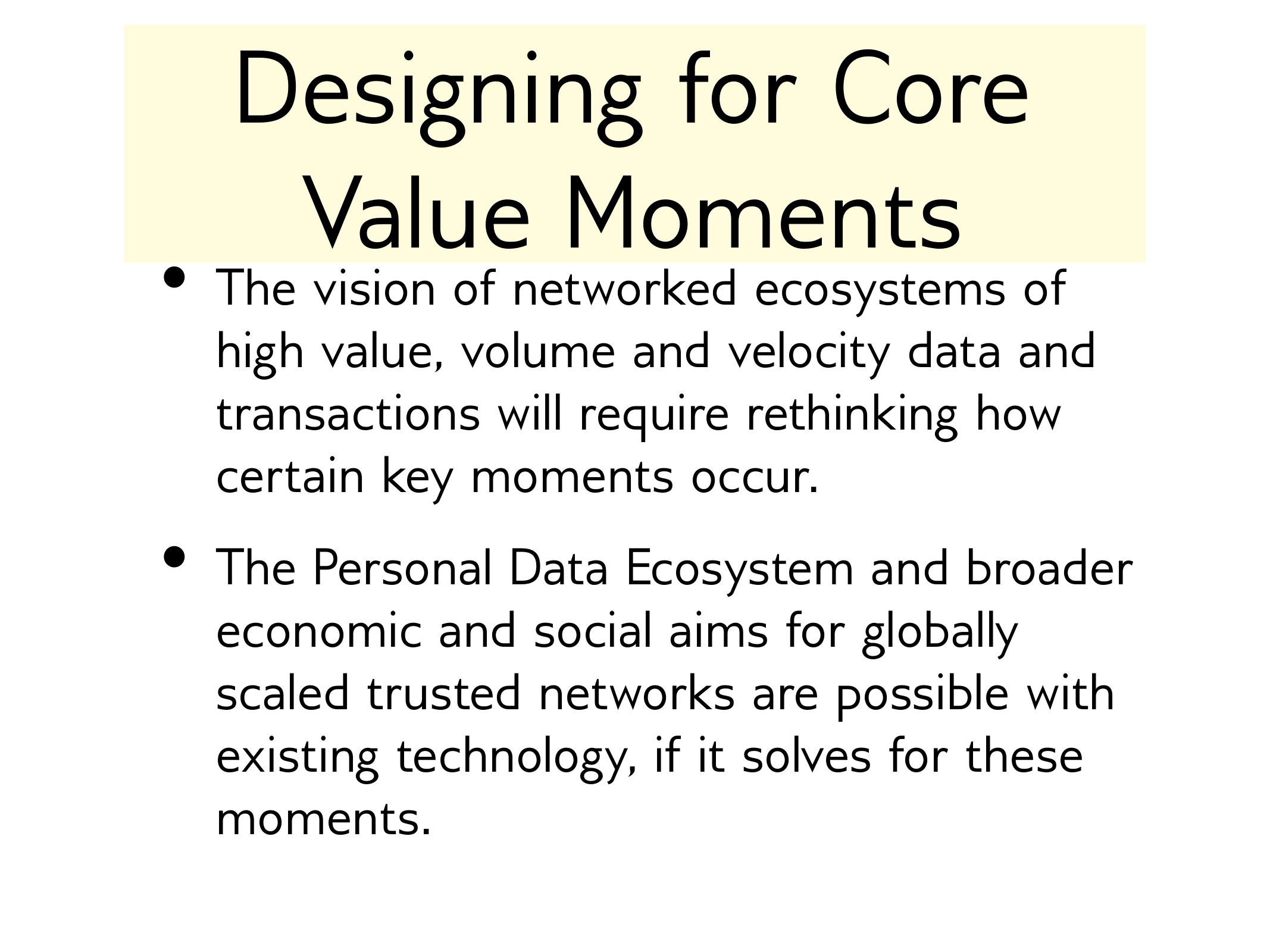

# Designing for Core Value Moments
The vision of networked ecosystems of high value, volume and velocity data and transactions will require rethinking how certain key moments occur.
The Personal Data Ecosystem and broader economic and social aims for globally scaled trusted networks are possible with existing technology, if it solves for these moments.